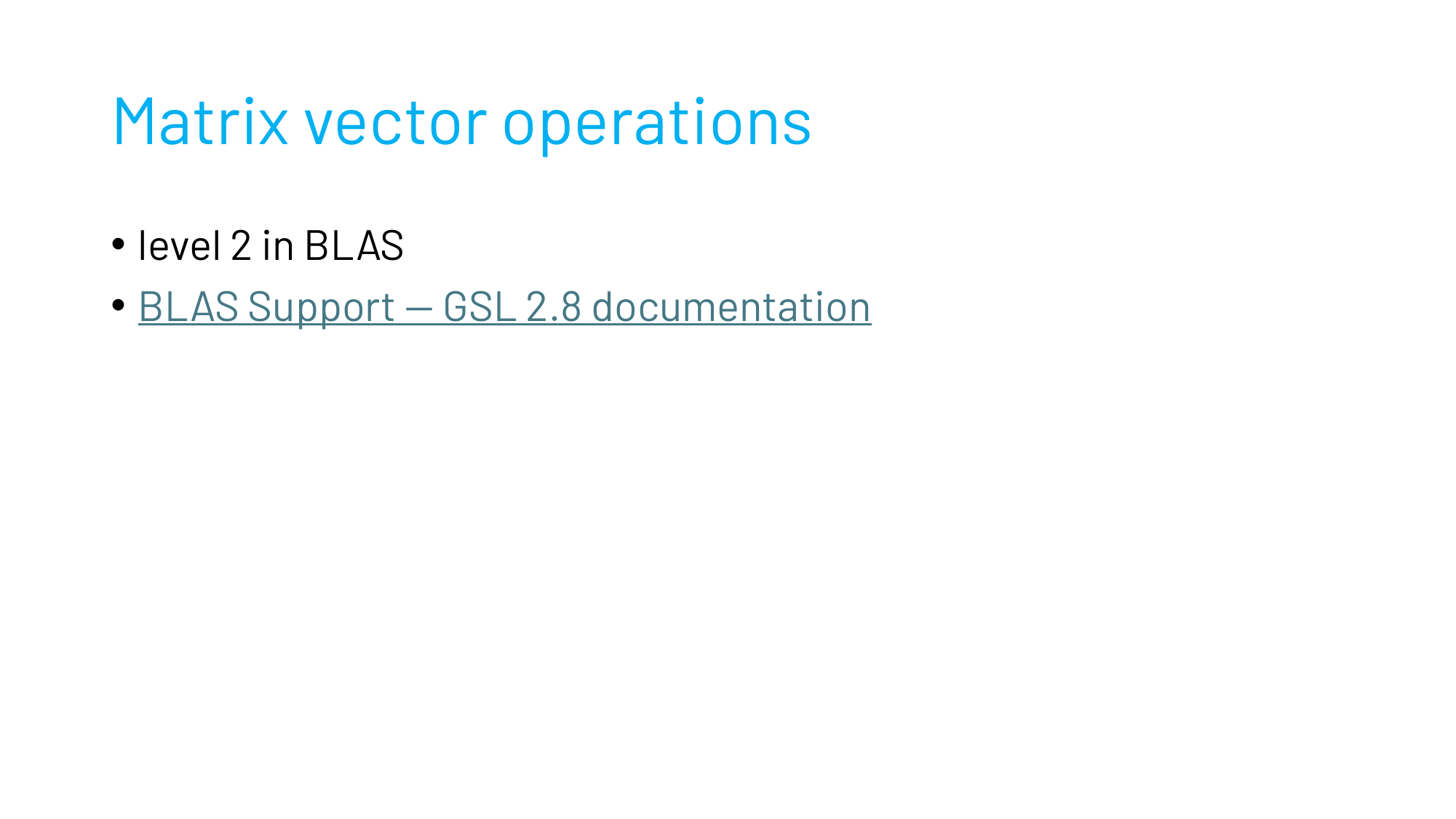

# Matrix vector operations
level 2 in BLAS
BLAS Support — GSL 2.8 documentation